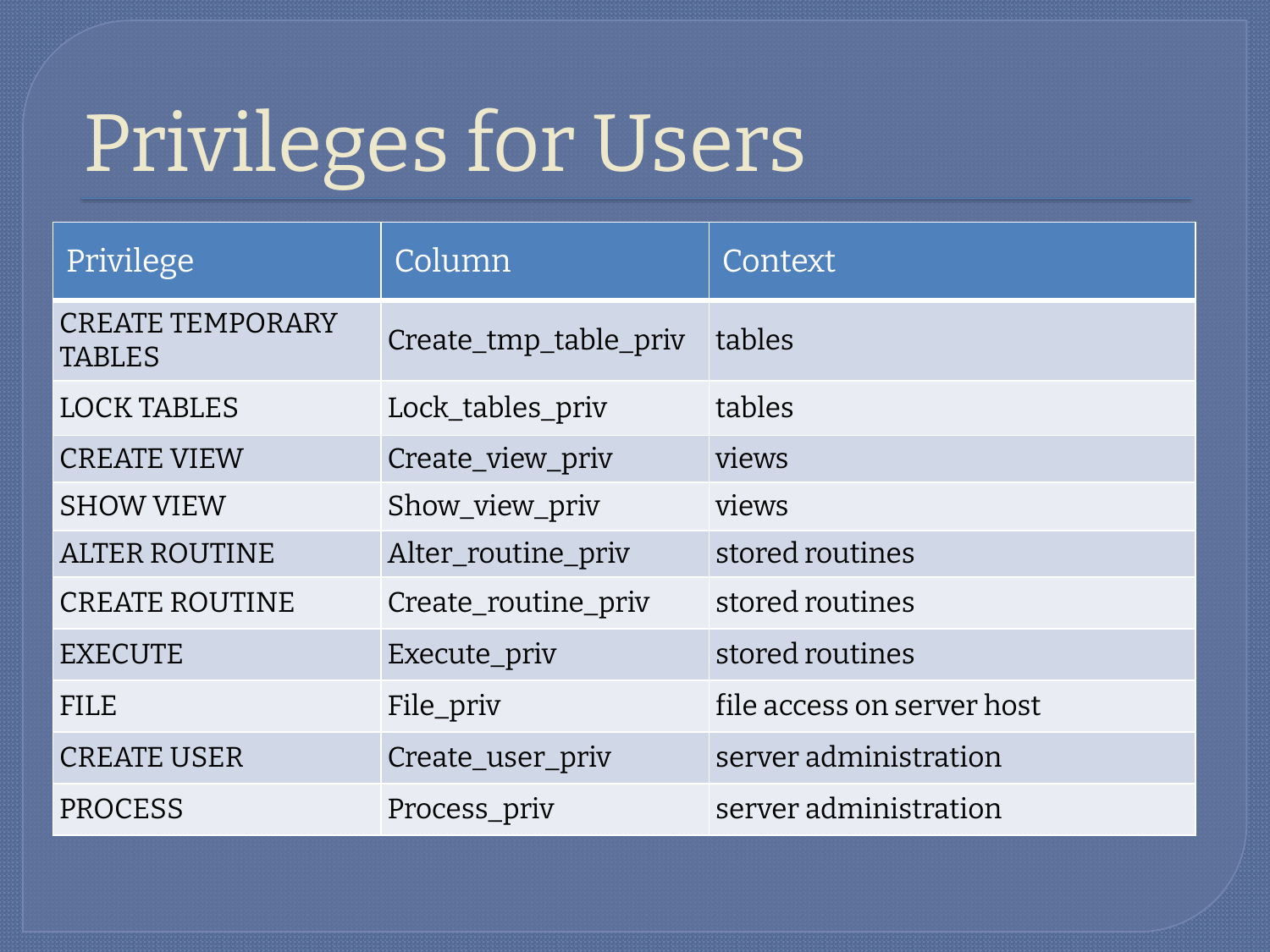

# Privileges for Users
| Privilege | Column | Context |
| --- | --- | --- |
| CREATE TEMPORARY TABLES | Create\_tmp\_table\_priv | tables |
| LOCK TABLES | Lock\_tables\_priv | tables |
| CREATE VIEW | Create\_view\_priv | views |
| SHOW VIEW | Show\_view\_priv | views |
| ALTER ROUTINE | Alter\_routine\_priv | stored routines |
| CREATE ROUTINE | Create\_routine\_priv | stored routines |
| EXECUTE | Execute\_priv | stored routines |
| FILE | File\_priv | file access on server host |
| CREATE USER | Create\_user\_priv | server administration |
| PROCESS | Process\_priv | server administration |